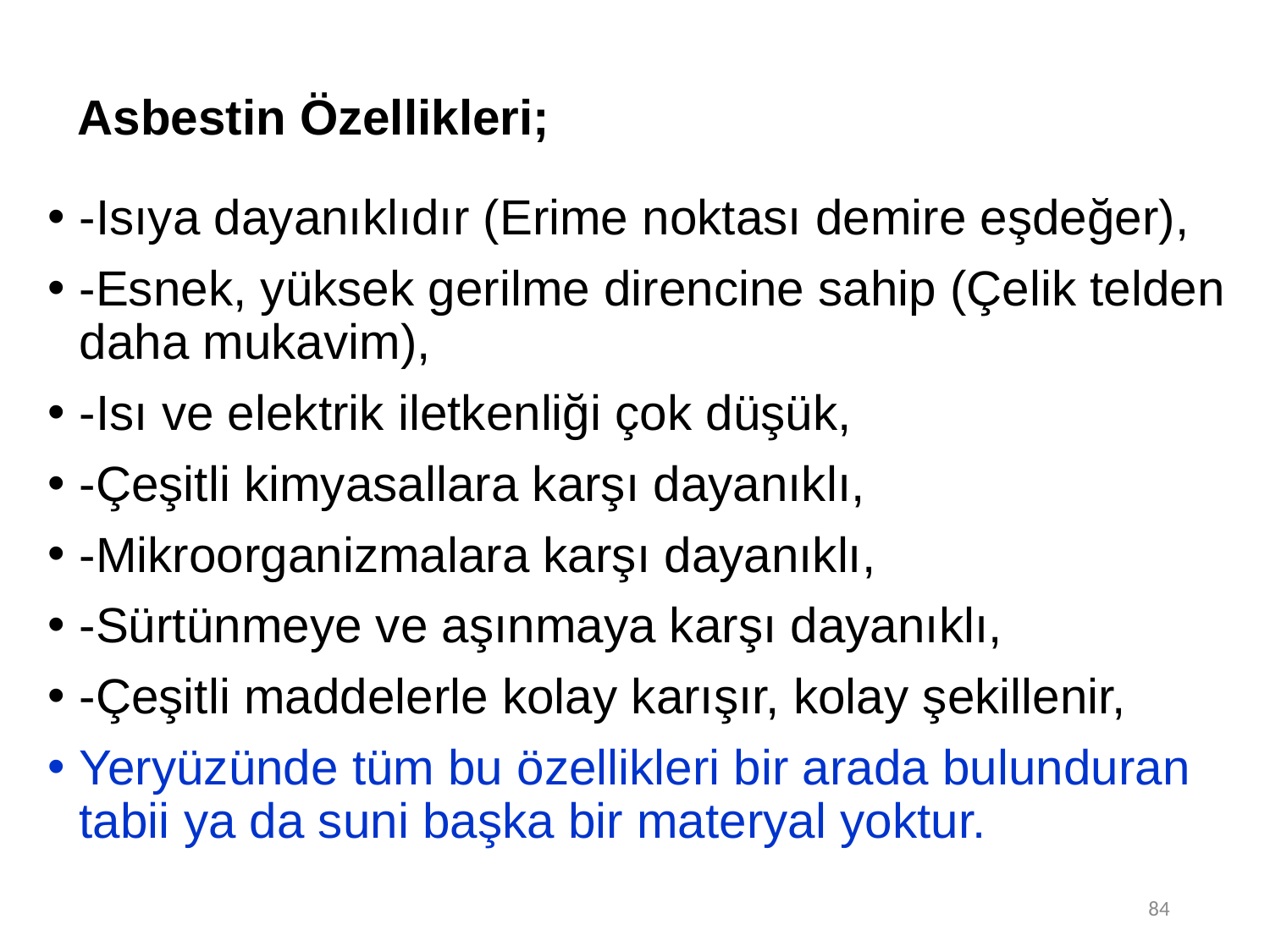

84
# Asbestin Özellikleri;
-Isıya dayanıklıdır (Erime noktası demire eşdeğer),
-Esnek, yüksek gerilme direncine sahip (Çelik telden daha mukavim),
-Isı ve elektrik iletkenliği çok düşük,
-Çeşitli kimyasallara karşı dayanıklı,
-Mikroorganizmalara karşı dayanıklı,
-Sürtünmeye ve aşınmaya karşı dayanıklı,
-Çeşitli maddelerle kolay karışır, kolay şekillenir,
Yeryüzünde tüm bu özellikleri bir arada bulunduran tabii ya da suni başka bir materyal yoktur.